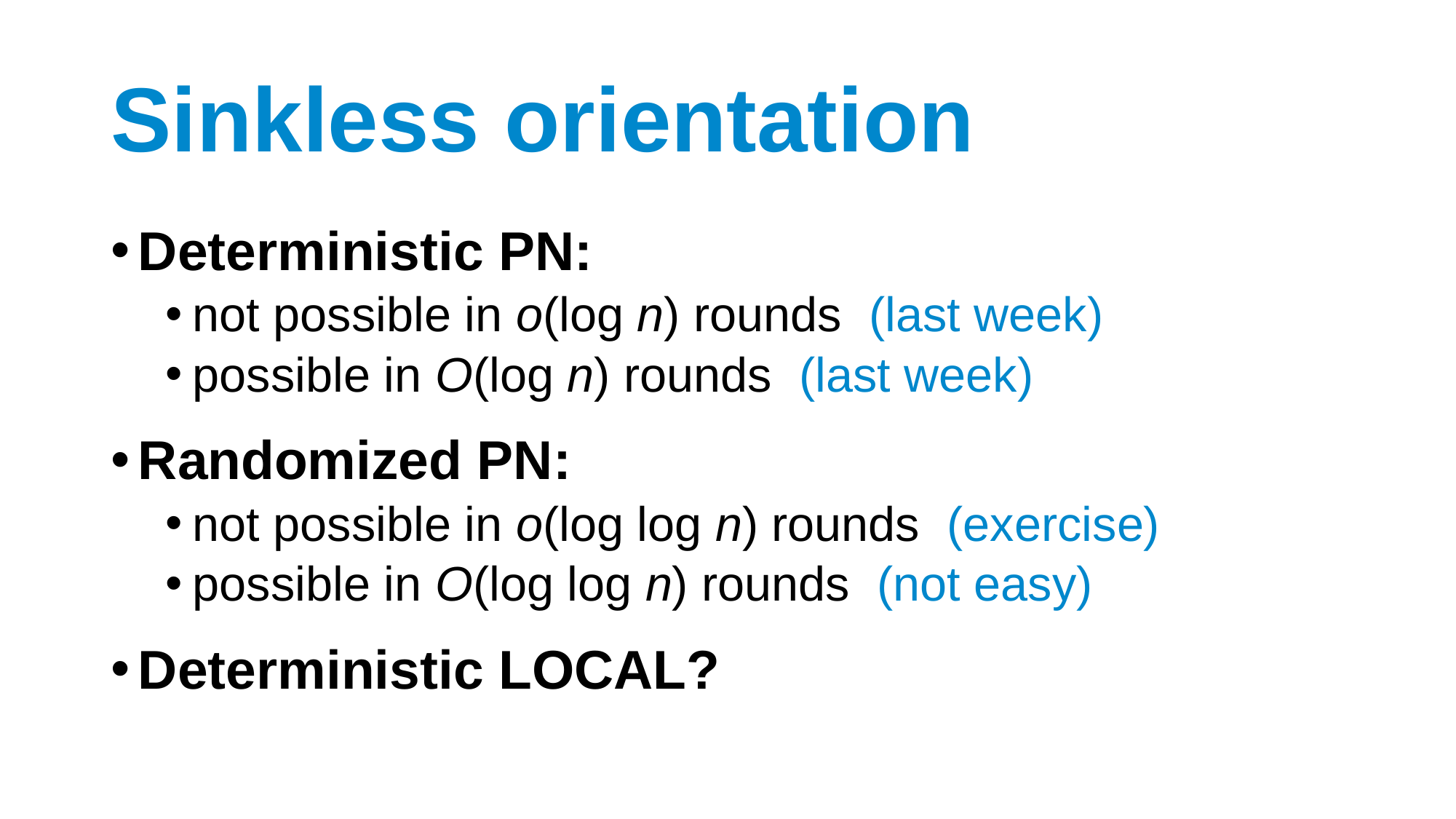

# Sinkless orientation
Deterministic PN:
not possible in o(log n) rounds  (last week)
possible in O(log n) rounds  (last week)
Randomized PN:
not possible in o(log log n) rounds  (exercise)
possible in O(log log n) rounds  (not easy)
Deterministic LOCAL?